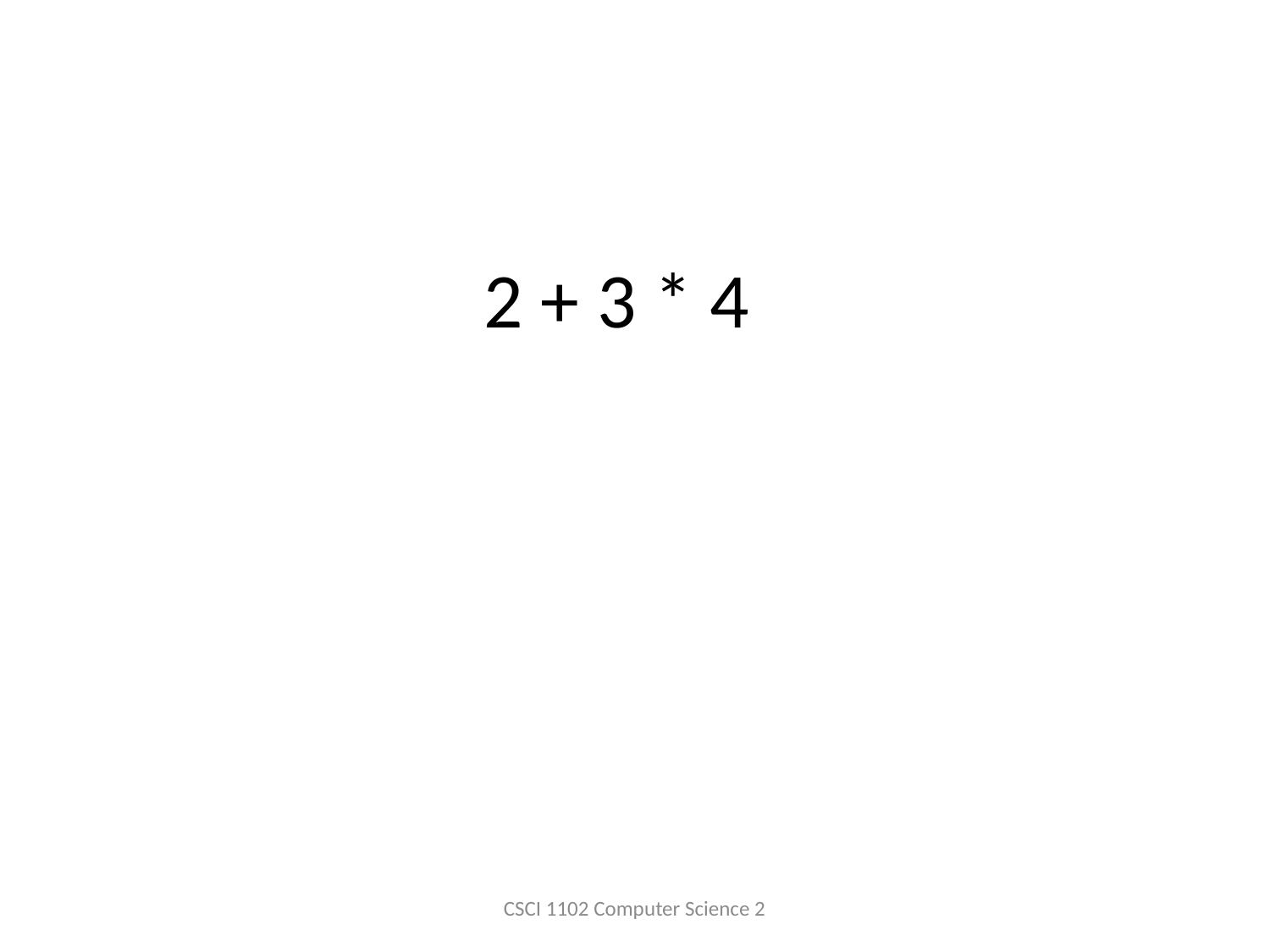

# 2 + 3 * 4
CSCI 1102 Computer Science 2